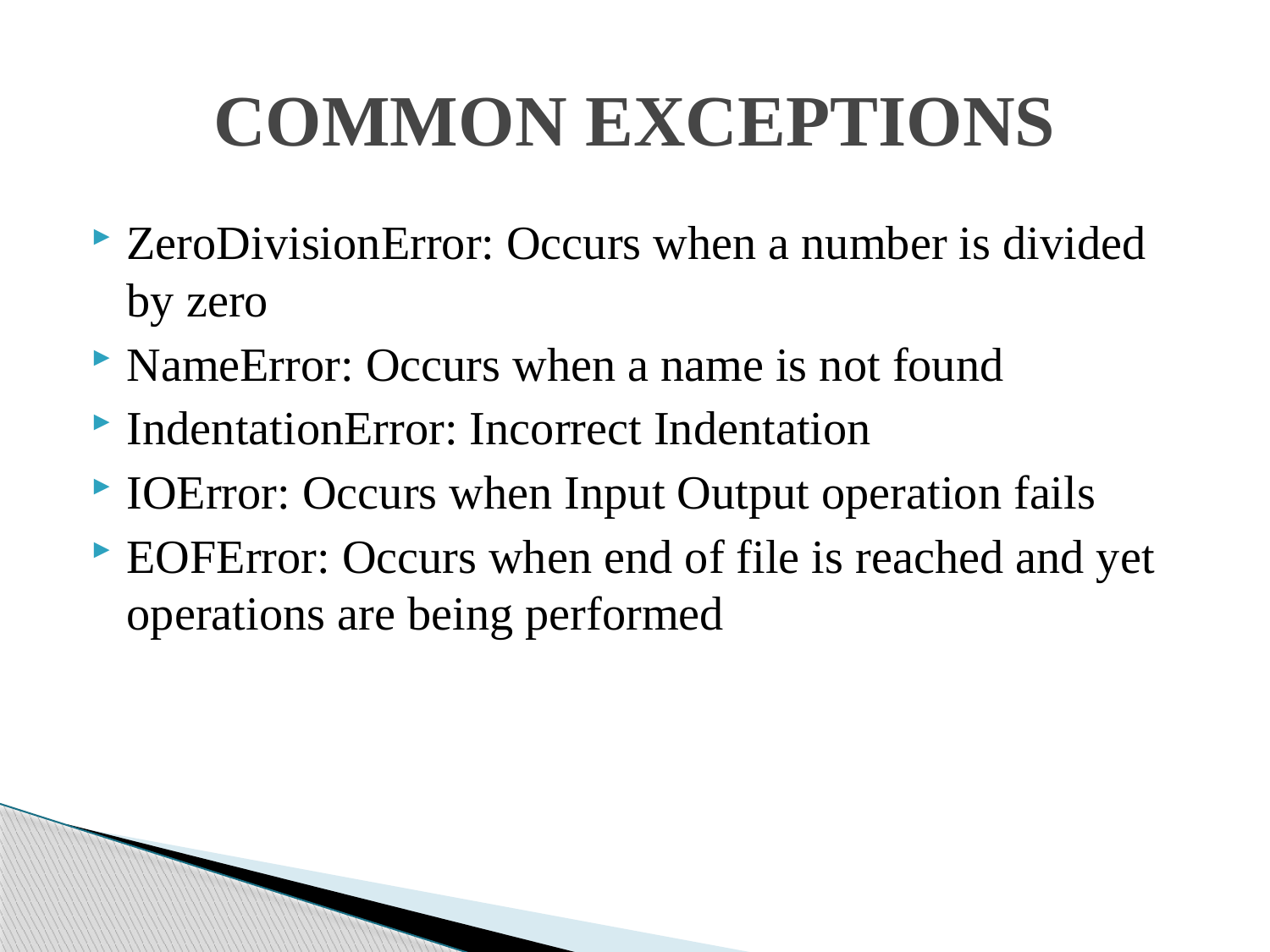

# COMMON EXCEPTIONS
ZeroDivisionError: Occurs when a number is divided by zero
NameError: Occurs when a name is not found
IndentationError: Incorrect Indentation
IOError: Occurs when Input Output operation fails
EOFError: Occurs when end of file is reached and yet operations are being performed